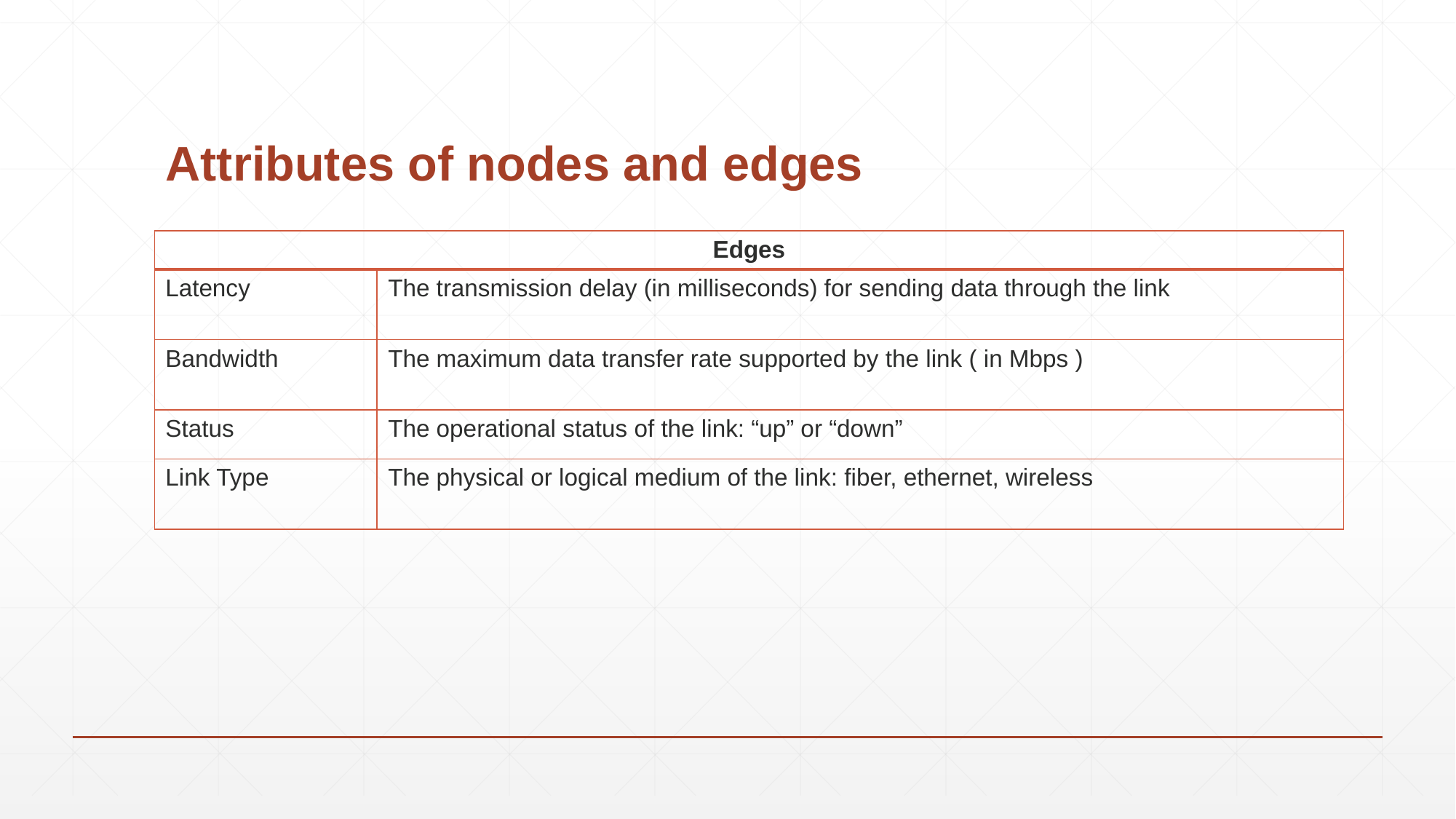

# Attributes of nodes and edges
| Edges |  |
| --- | --- |
| Latency | The transmission delay (in milliseconds) for sending data through the link |
| Bandwidth | The maximum data transfer rate supported by the link ( in Mbps ) |
| Status | The operational status of the link: “up” or “down” |
| Link Type | The physical or logical medium of the link: fiber, ethernet, wireless |